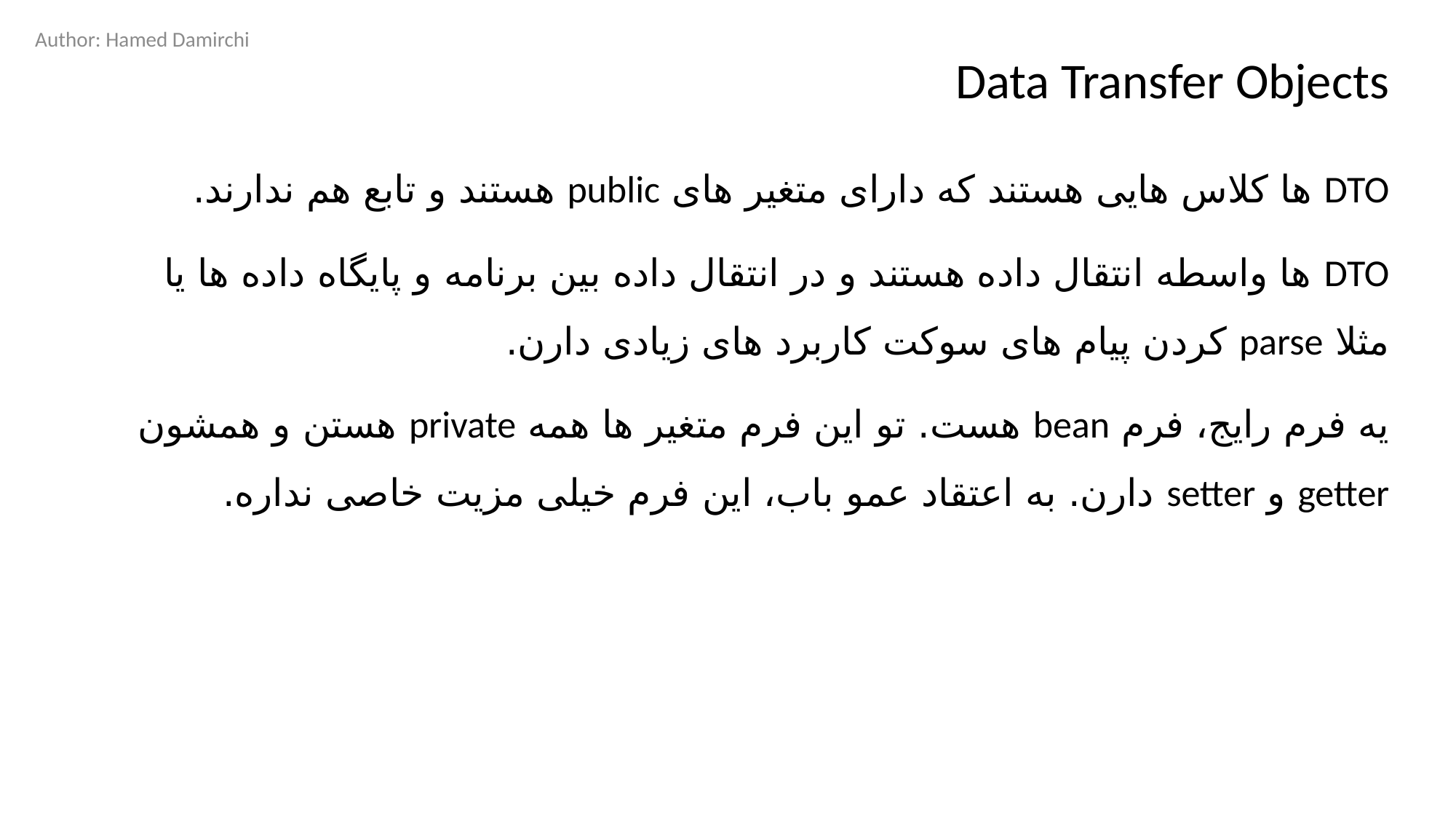

Author: Hamed Damirchi
# Data Transfer Objects
DTO ها کلاس هایی هستند که دارای متغیر های public هستند و تابع هم ندارند.
DTO ها واسطه انتقال داده هستند و در انتقال داده بین برنامه و پایگاه داده ها یا مثلا parse کردن پیام های سوکت کاربرد های زیادی دارن.
یه فرم رایج، فرم bean هست. تو این فرم متغیر ها همه private هستن و همشون getter و setter دارن. به اعتقاد عمو باب، این فرم خیلی مزیت خاصی نداره.